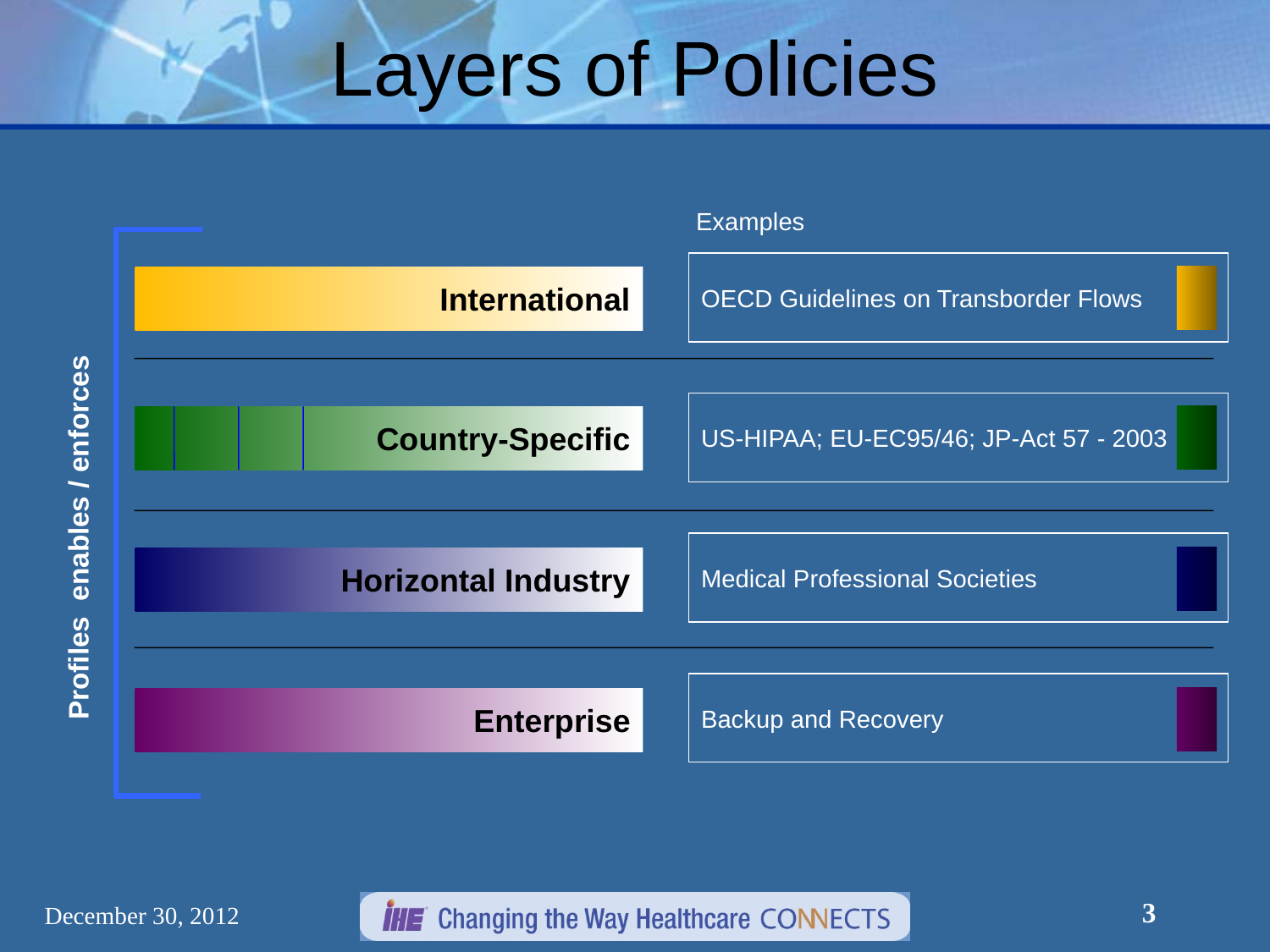

# Layers of Policies
Examples

OECD Guidelines on Transborder Flows

International

US-HIPAA; EU-EC95/46; JP-Act 57 - 2003
Country-Specific

Profiles  enables / enforces
Medical Professional Societies
Horizontal Industry

Backup and Recovery
Enterprise
3
December 30, 2012